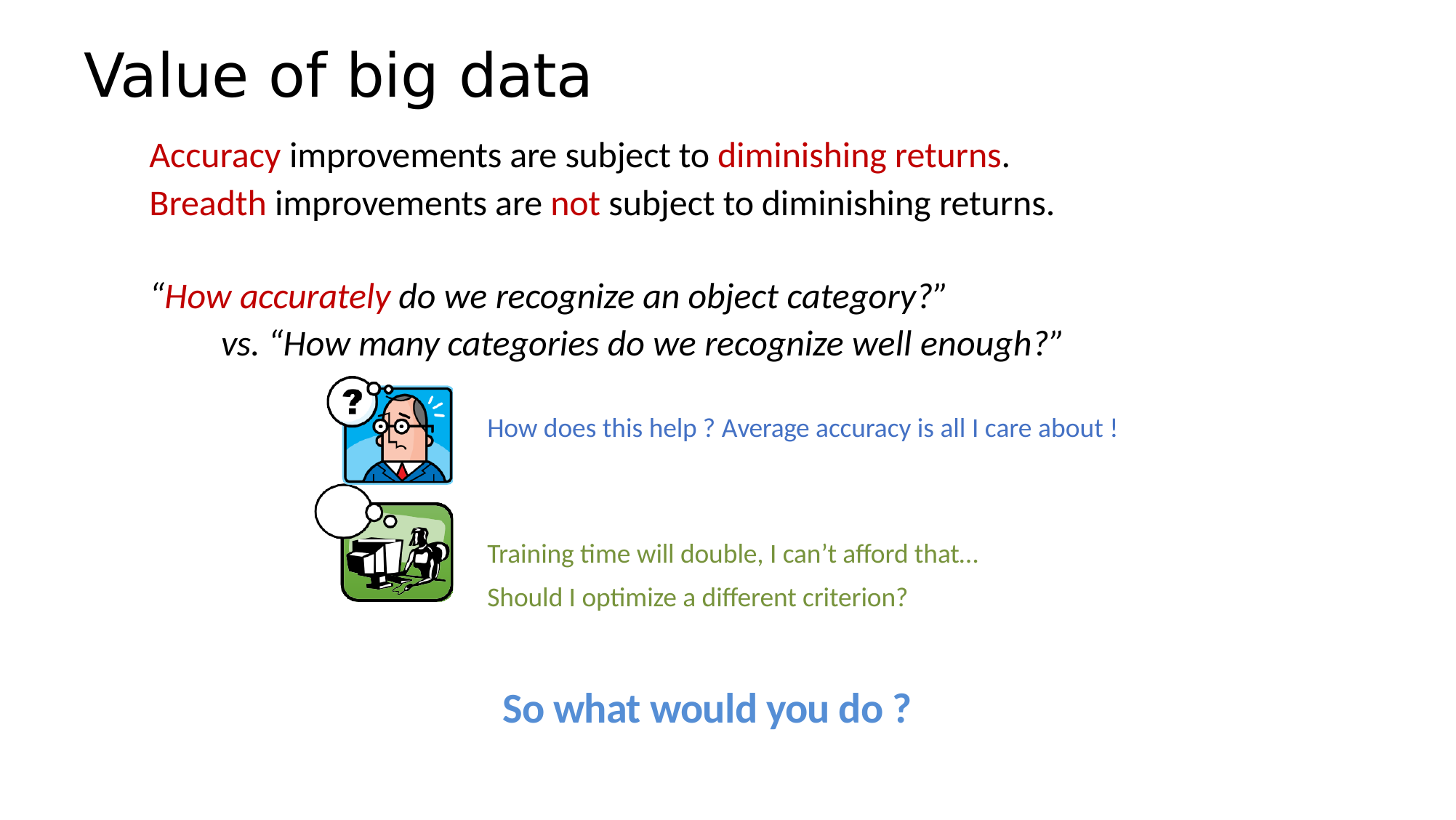

Value of big data
Accuracy improvements are subject to diminishing returns.
Breadth improvements are not subject to diminishing returns.

“How accurately do we recognize an object category?”
vs. “How many categories do we recognize well enough?”

How does this help ? Average accuracy is all I care about !

Training time will double, I can’t afford that…
Should I optimize a different criterion?
So what would you do ?